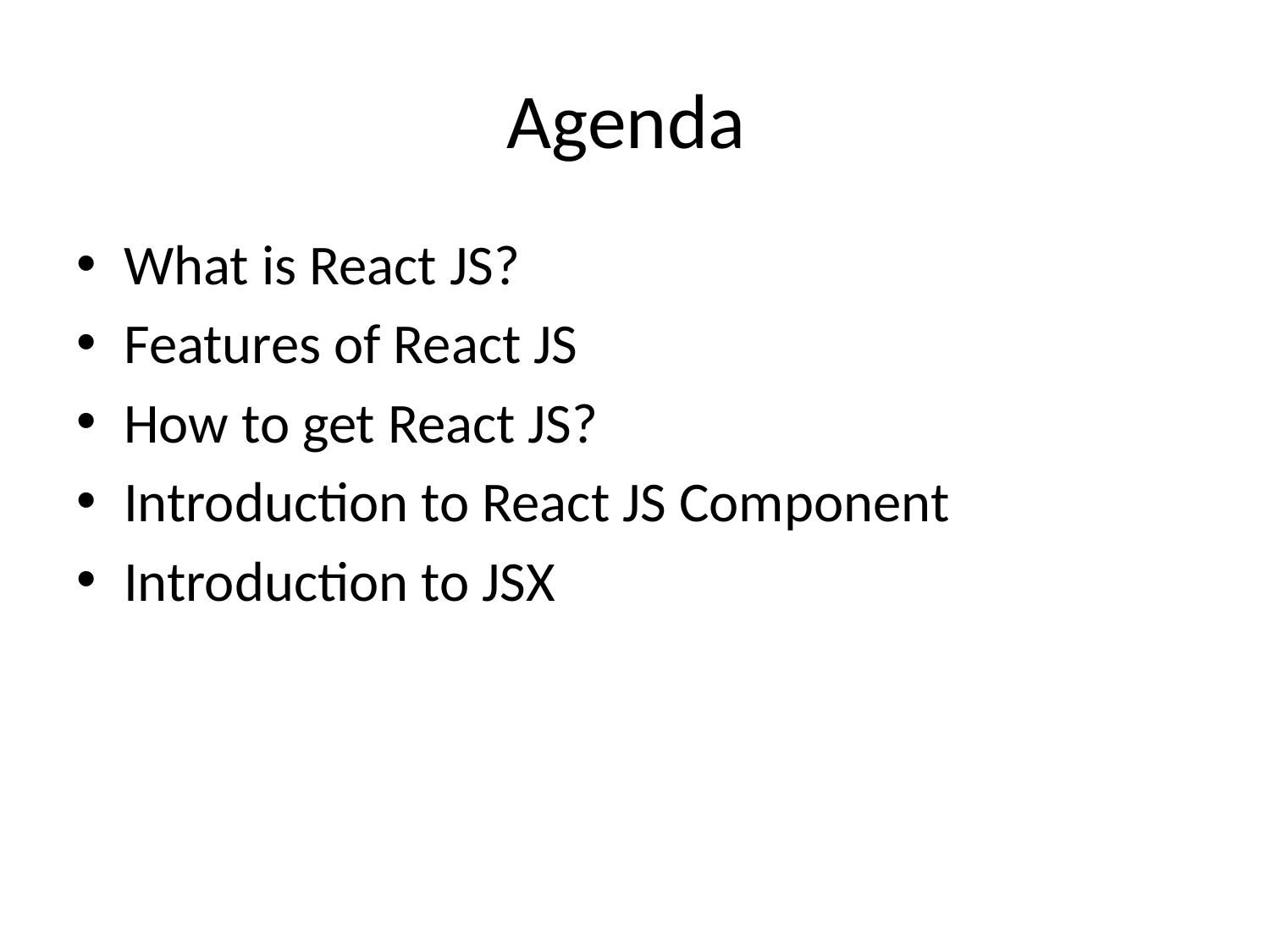

# Agenda
What is React JS?
Features of React JS
How to get React JS?
Introduction to React JS Component
Introduction to JSX